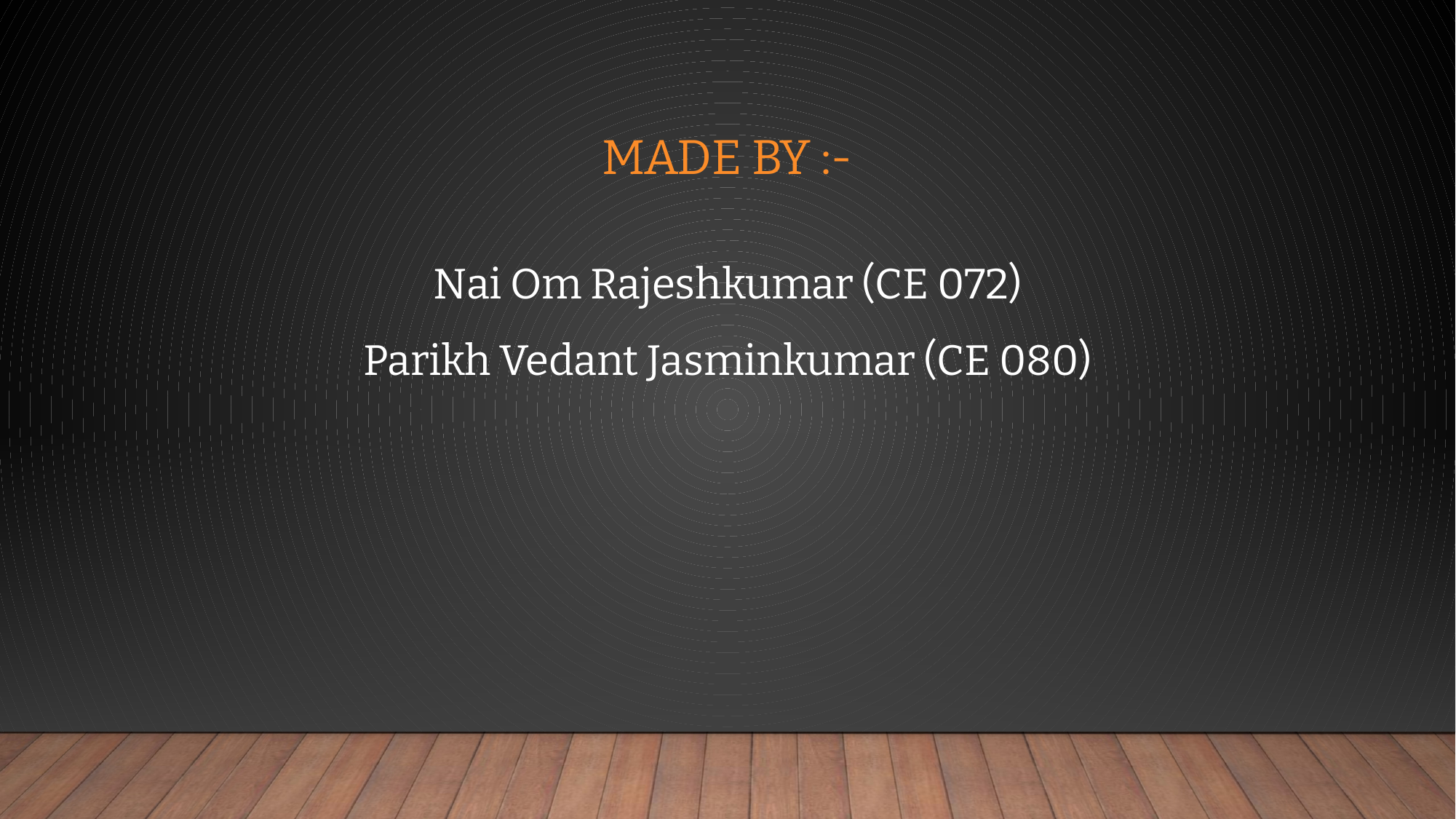

# Made By :-
Nai Om Rajeshkumar (CE 072)
Parikh Vedant Jasminkumar (CE 080)